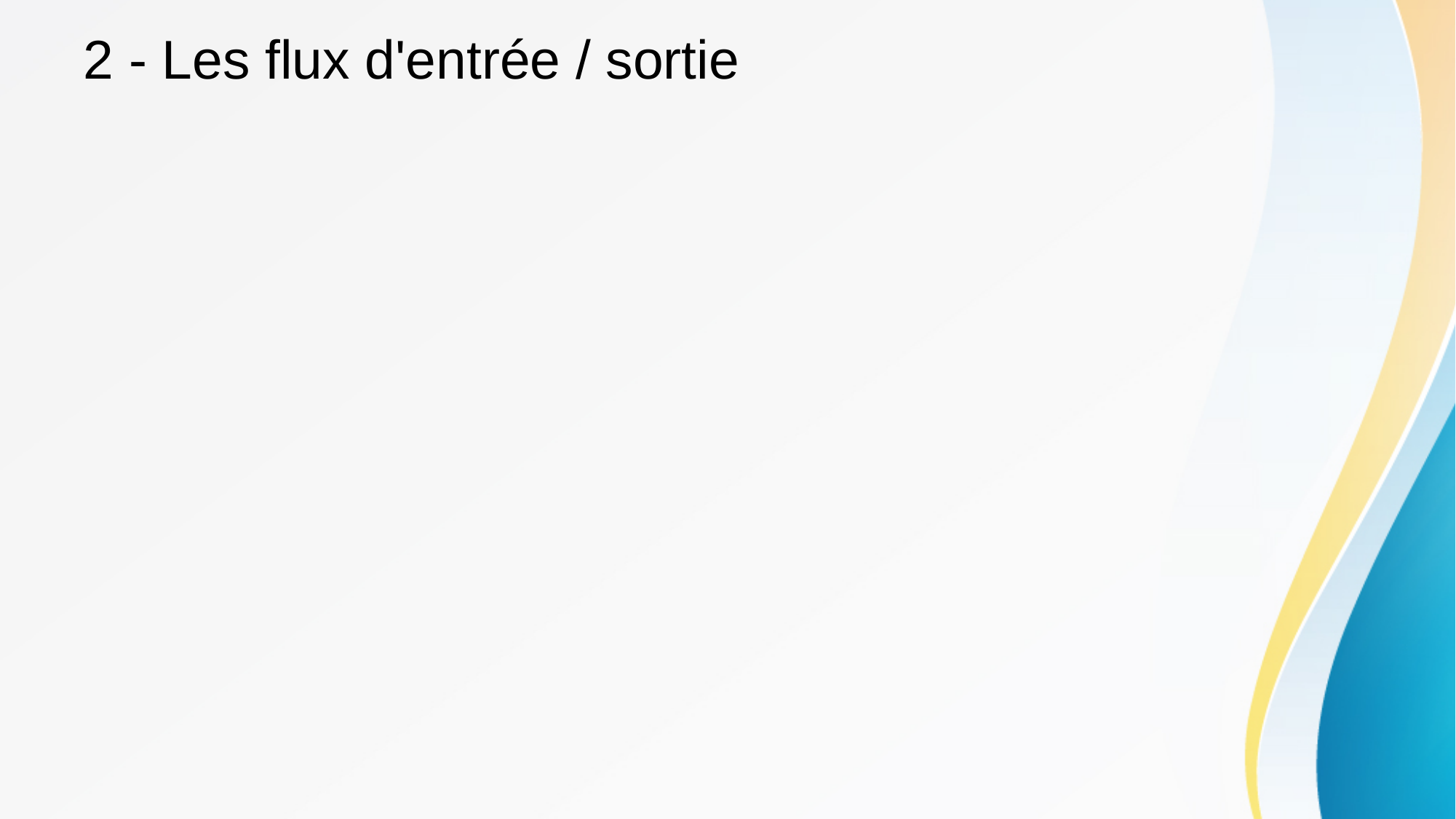

# 2 - Les flux d'entrée / sortie